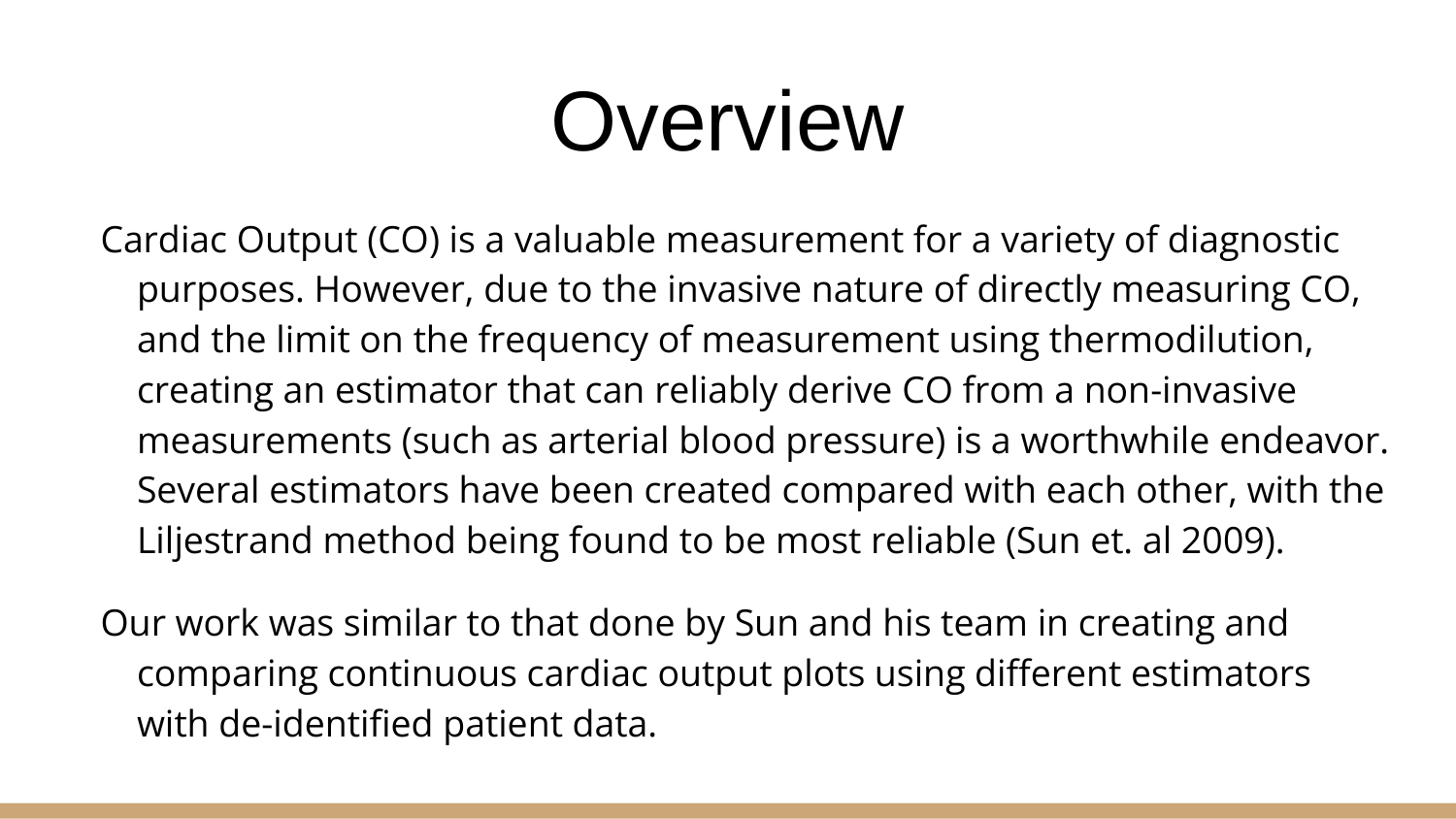

# Overview
Cardiac Output (CO) is a valuable measurement for a variety of diagnostic purposes. However, due to the invasive nature of directly measuring CO, and the limit on the frequency of measurement using thermodilution, creating an estimator that can reliably derive CO from a non-invasive measurements (such as arterial blood pressure) is a worthwhile endeavor. Several estimators have been created compared with each other, with the Liljestrand method being found to be most reliable (Sun et. al 2009).
Our work was similar to that done by Sun and his team in creating and comparing continuous cardiac output plots using different estimators with de-identified patient data.